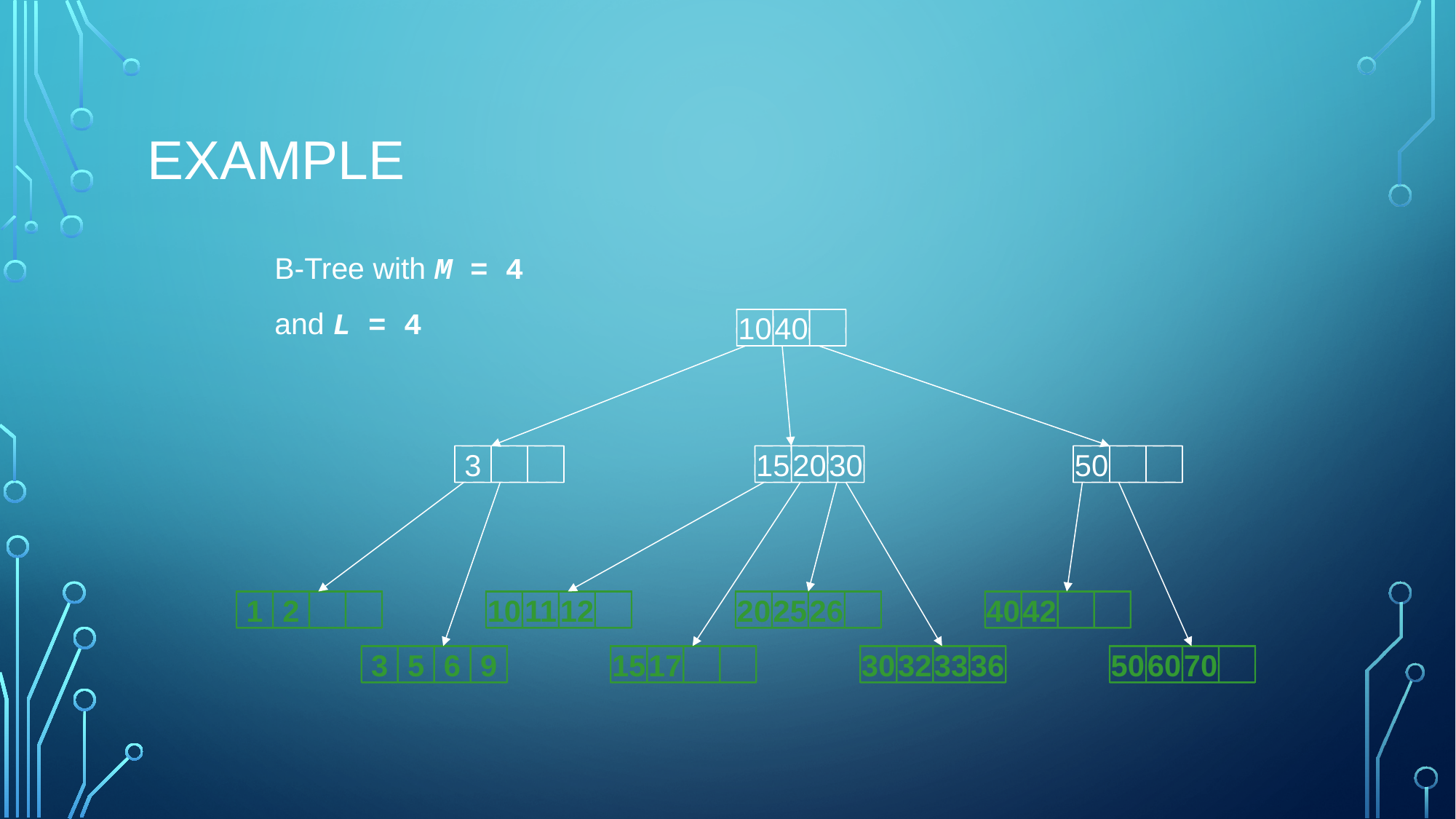

# Example
B-Tree with M = 4
and L = 4
10

40

3

15

20

30

50

1

2

10

11

12

20

25

26

40

42

3

5

6

9

15

17

30

32

33

36

50

60

70